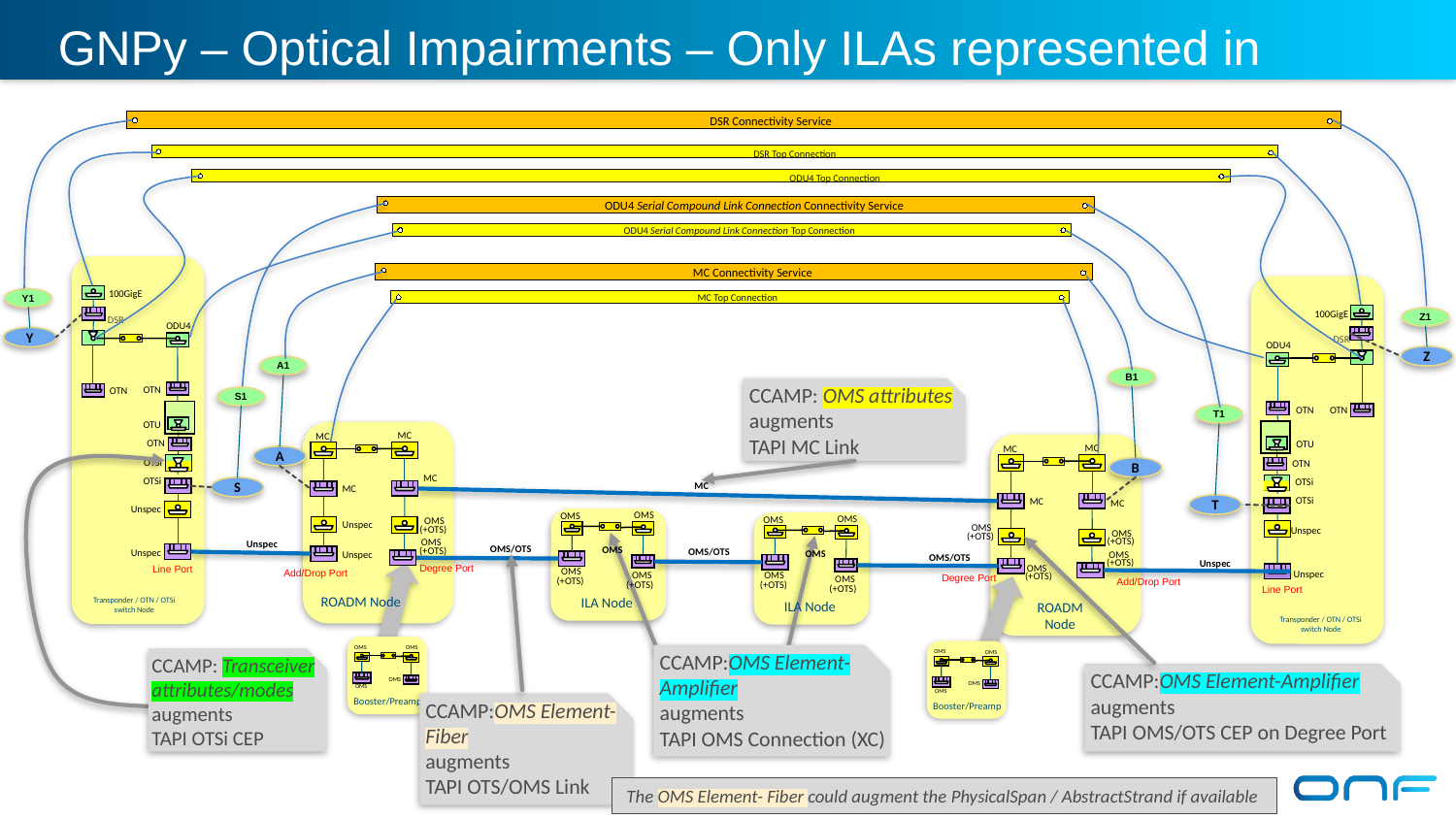

# GNPy – Optical Impairments – Only ILAs represented in Topology
DSR Connectivity Service

DSR Top Connection

ODU4 Top Connection

ODU4 Serial Compound Link Connection Connectivity Service

ODU4 Serial Compound Link Connection Top Connection

MC Connectivity Service

 100GigE

 DSR
 ODU4

 OTN
 OTN

 OTU
 OTN

 OTSi
 OTSi

Unspec

Unspec
Line Port
Transponder / OTN / OTSi switch Node
MC Top Connection

 100GigE
Y1

Z1
 DSR
 ODU4
Y

Z
A1
B1
B
CCAMP: OMS attributes
augments
TAPI MC Link

 OTN
 OTN

S1

T1

 OTU

MC
 MC

 OTN

MC

 MC

A

 OTSi

 MC
 OTSi
S

MC

 MC

T
 MC
 MC

Unspec
 OMS

 OMS
 OMS

 OMS
 OMS

Unspec
 OMS

 (+OTS)

 OMS

 (+OTS)
 (+OTS)
 OMS
 Unspec
OMS/OTS
OMS

 (+OTS)
OMS/OTS
Unspec

OMS
Unspec
 OMS

OMS/OTS
Degree Port

Line Port
 (+OTS)
 Unspec

Add/Drop Port

 OMS

Degree Port
 OMS
Add/Drop Port
 OMS
 OMS
 (+OTS)
 OMS

 (+OTS)
 (+OTS)
 (+OTS)
 (+OTS)
ROADM Node
ILA Node
Transponder / OTN / OTSi switch Node
ILA Node
ROADM Node

 OMS
 OMS

OMS

 OMS

 OMS
Booster/Preamp

 OMS
 OMS

OMS

 OMS

 OMS
Booster/Preamp
CCAMP:OMS Element-Amplifier
augments
TAPI OMS Connection (XC)

CCAMP: Transceiver attributes/modes
augments
TAPI OTSi CEP

CCAMP:OMS Element-Amplifier
augments
TAPI OMS/OTS CEP on Degree Port

CCAMP:OMS Element-Fiber
augments
TAPI OTS/OMS Link

50
The OMS Element- Fiber could augment the PhysicalSpan / AbstractStrand if available